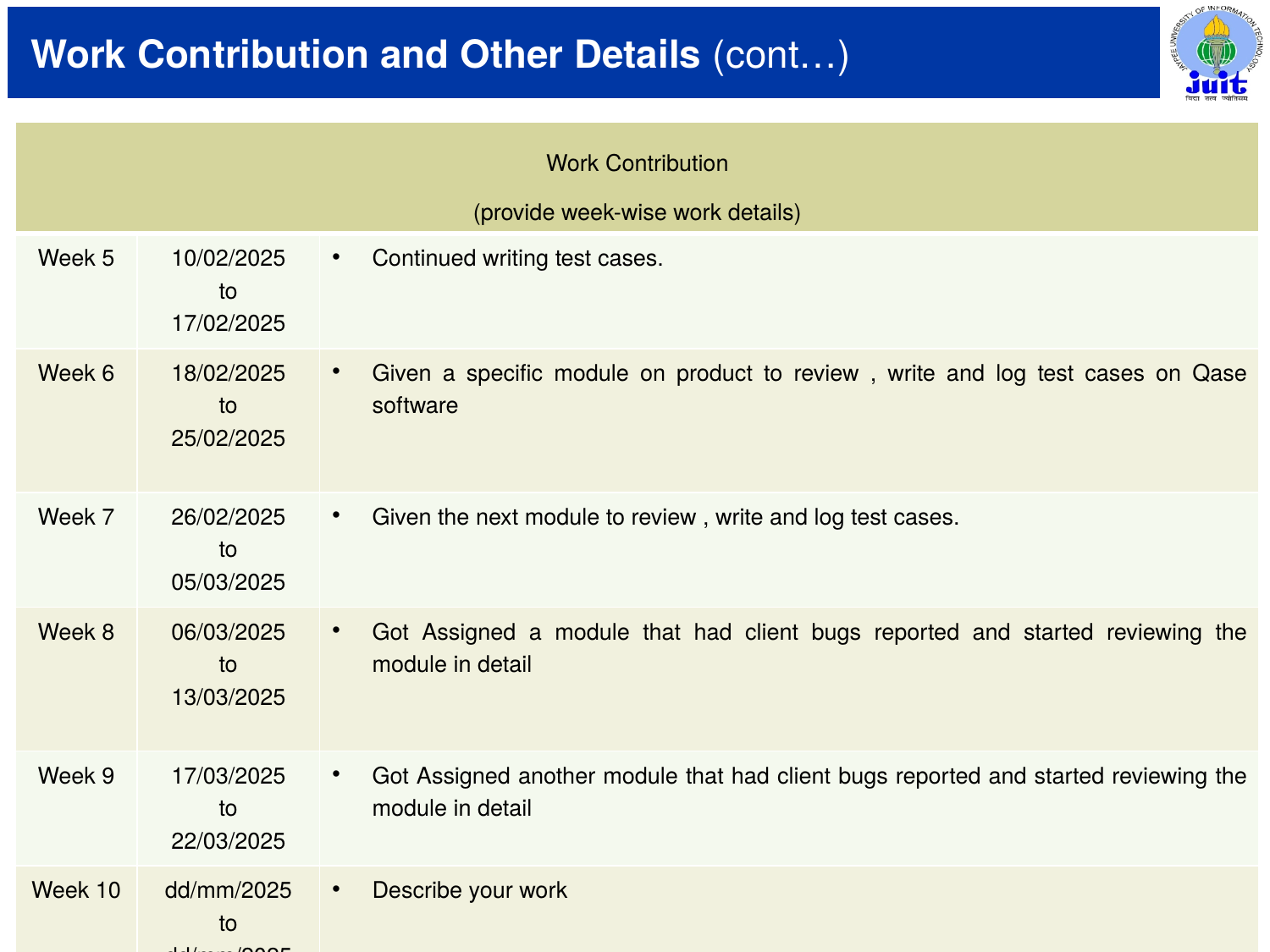

# Work Contribution and Other Details (cont…)

| Work Contribution (provide week-wise work details) |  |  |
| --- | --- | --- |
| Week 5 | 10/02/2025 to 17/02/2025 | Continued writing test cases. |
| Week 6 | 18/02/2025 to 25/02/2025 | Given a specific module on product to review , write and log test cases on Qase software |
| Week 7 | 26/02/2025 to 05/03/2025 | Given the next module to review , write and log test cases. |
| Week 8 | 06/03/2025 to 13/03/2025 | Got Assigned a module that had client bugs reported and started reviewing the module in detail |
| Week 9 | 17/03/2025 to 22/03/2025 | Got Assigned another module that had client bugs reported and started reviewing the module in detail |
| Week 10 | dd/mm/2025 to dd/mm/2025 | Describe your work |